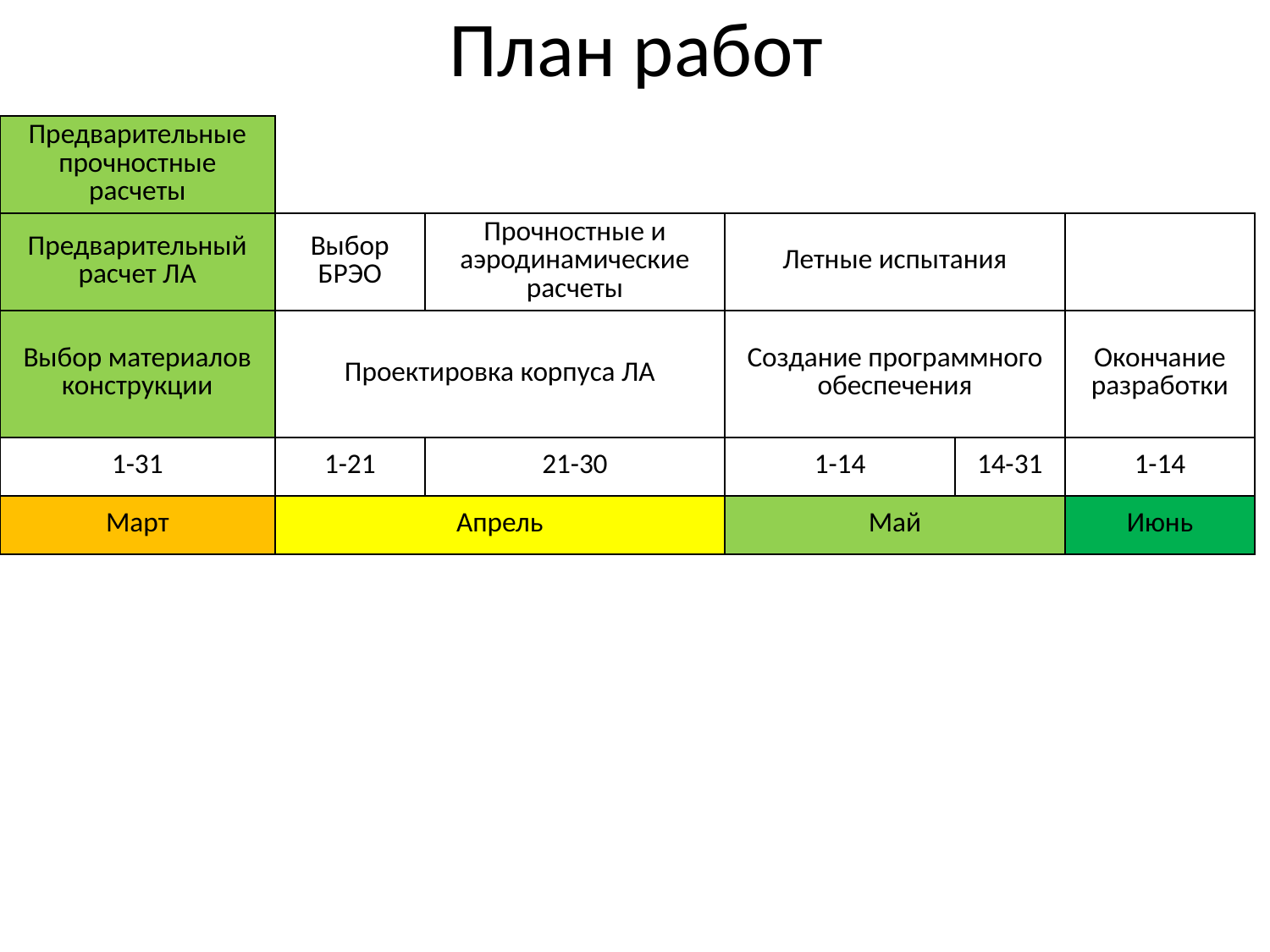

# План работ
| Предварительные прочностные расчеты |  |  |  |  |  |  |  |
| --- | --- | --- | --- | --- | --- | --- | --- |
| Предварительный расчет ЛА | Выбор БРЭО | Прочностные и аэродинамические расчеты |  | Летные испытания |  |  |  |
| Выбор материалов конструкции | Проектировка корпуса ЛА |  |  | Создание программного обеспечения |  |  | Окончание разработки |
| 1-31 | 1-21 | 21-30 |  | 1-14 | 14-31 |  | 1-14 |
| Март | Апрель |  |  | Май |  |  | Июнь |